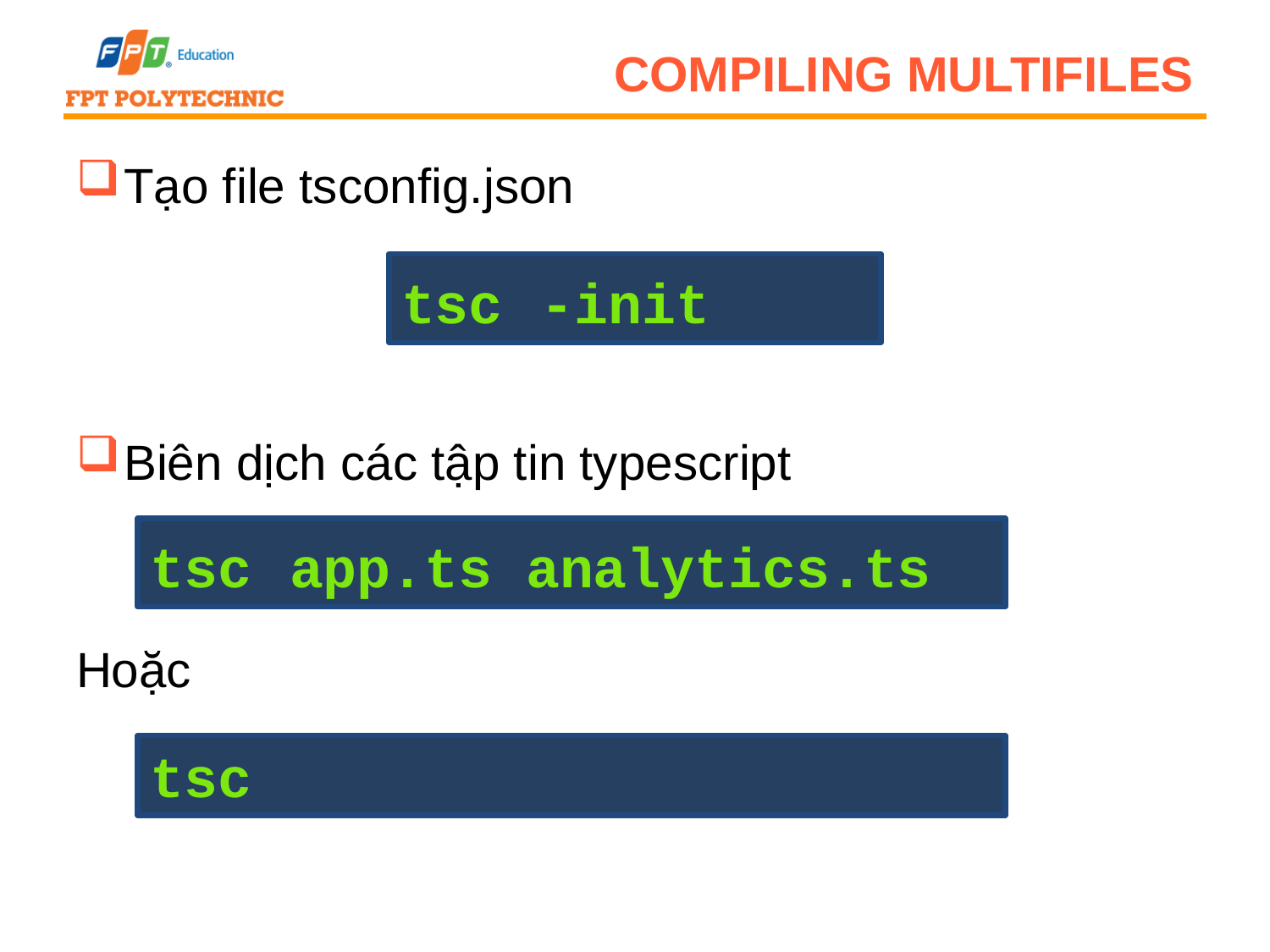

# Compiling multifiles
Tạo file tsconfig.json

Biên dịch các tập tin typescript

Hoặc
tsc -init
tsc app.ts analytics.ts
tsc